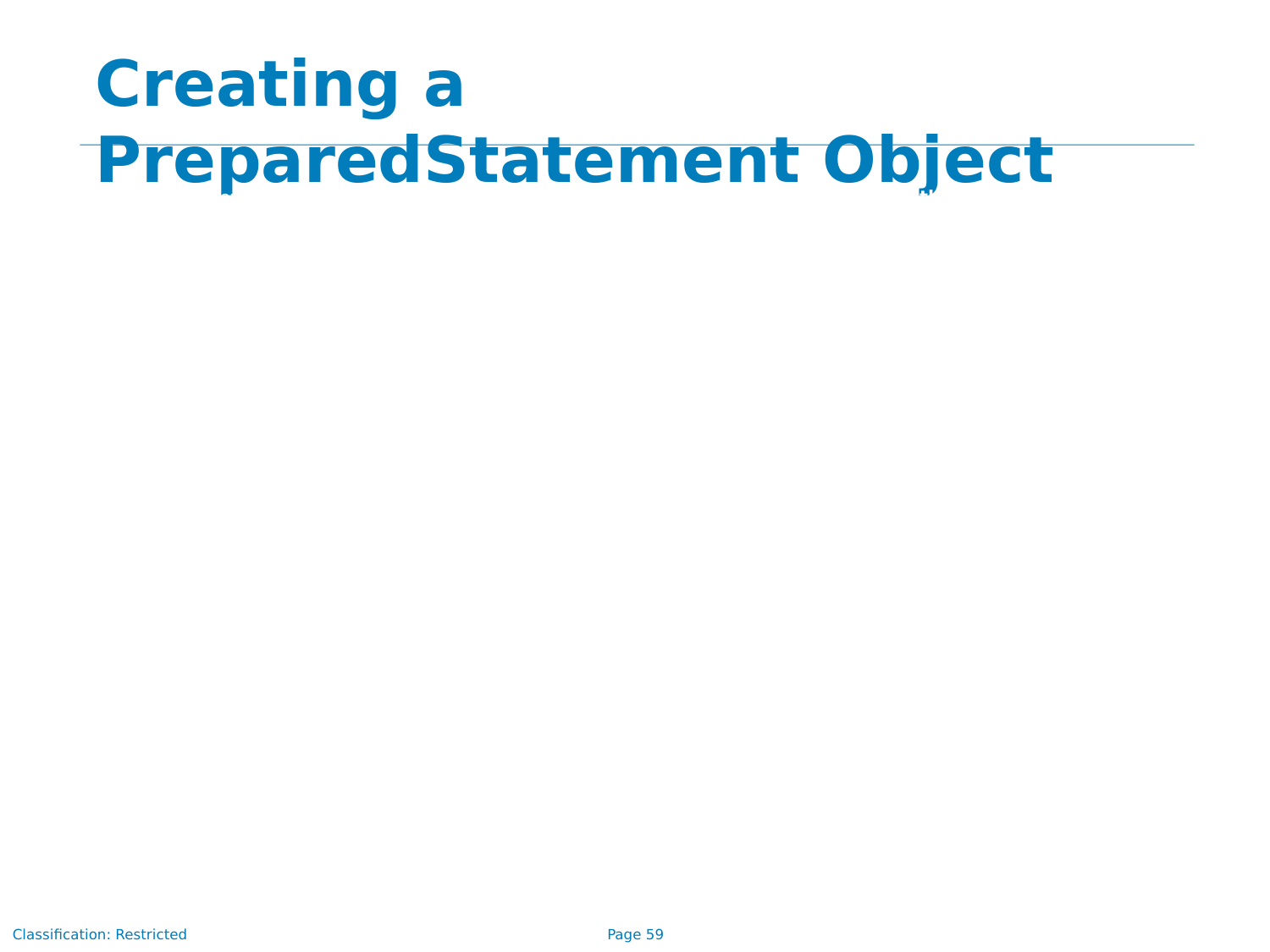

# Creating a PreparedStatement Object
As with Statement objects, you create PreparedStatement objects with a Connection method. Using our open connection con from previous examples, you might write code such as the following to create a PreparedStatement object that takes two input parameters:
  PreparedStatement updateSales = con.prepareStatement(
   "UPDATE COFFEES SET SALES = ? WHERE COF_NAME LIKE ?");
 The variable updateSales now contains the SQL statement, "UPDATE COFFEES SET SALES = ? WHERE COF_NAME LIKE ?" , which has also, in most cases, been sent to the DBMS and been precompiled.